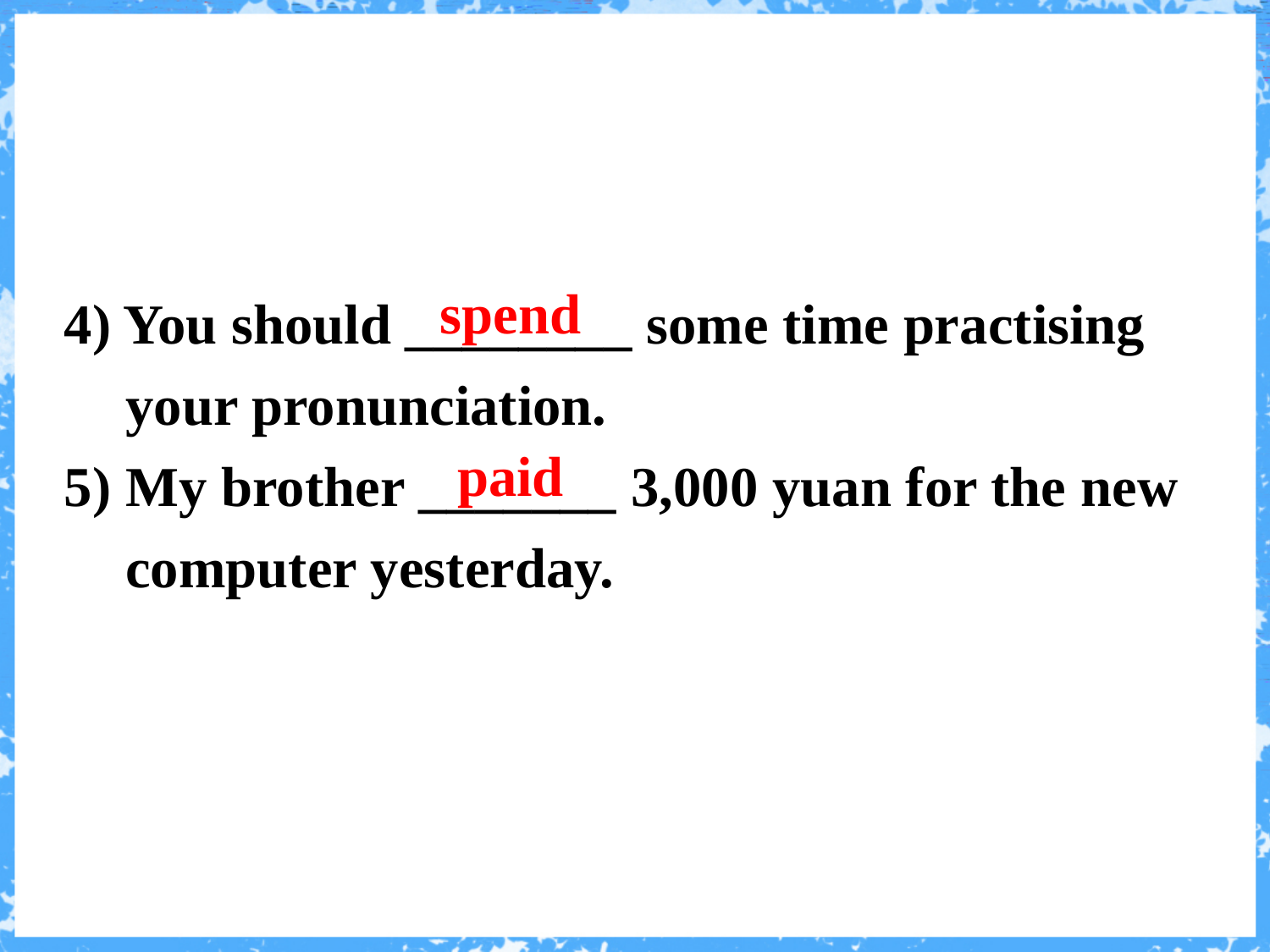

spend
4) You should ________ some time practising your pronunciation.
5) My brother _______ 3,000 yuan for the new computer yesterday.
paid